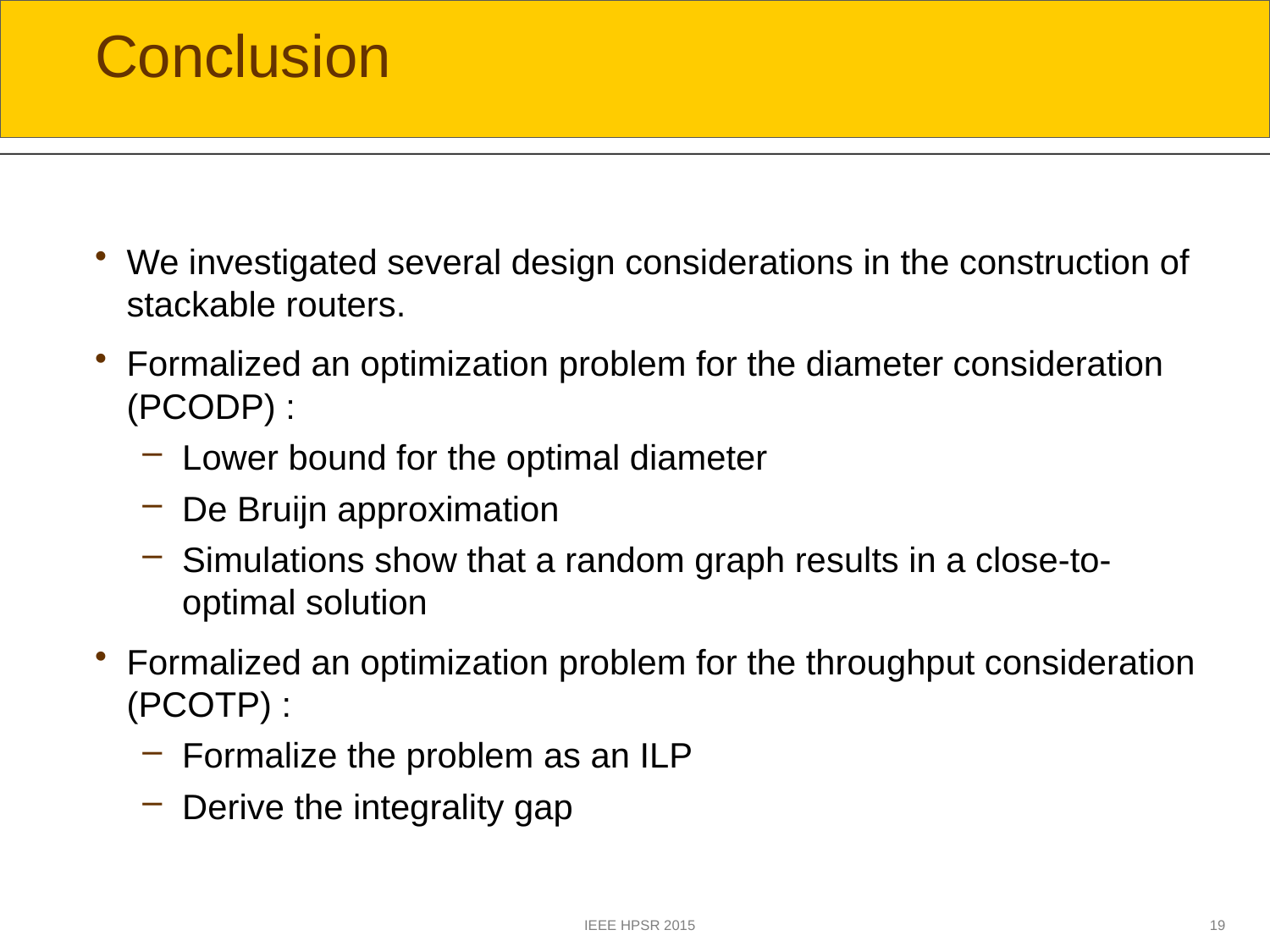

# Conclusion
We investigated several design considerations in the construction of stackable routers.
Formalized an optimization problem for the diameter consideration (PCODP) :
Lower bound for the optimal diameter
De Bruijn approximation
Simulations show that a random graph results in a close-to-optimal solution
Formalized an optimization problem for the throughput consideration (PCOTP) :
Formalize the problem as an ILP
Derive the integrality gap

IEEE HPSR 2015
EE HPSR 2015
19